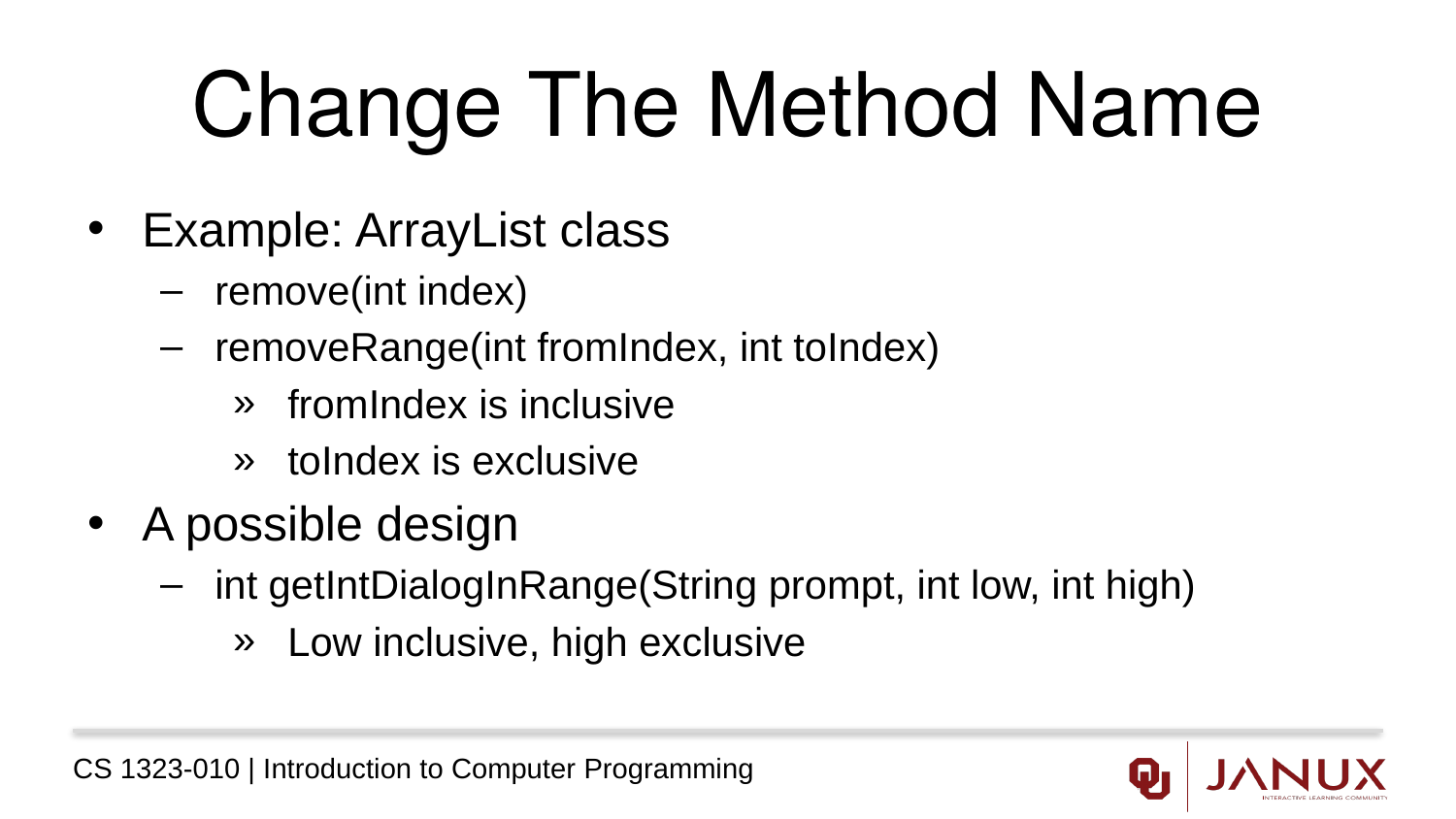

# Change The Method Name
Example: ArrayList class
remove(int index)
removeRange(int fromIndex, int toIndex)
fromIndex is inclusive
toIndex is exclusive
A possible design
int getIntDialogInRange(String prompt, int low, int high)
Low inclusive, high exclusive